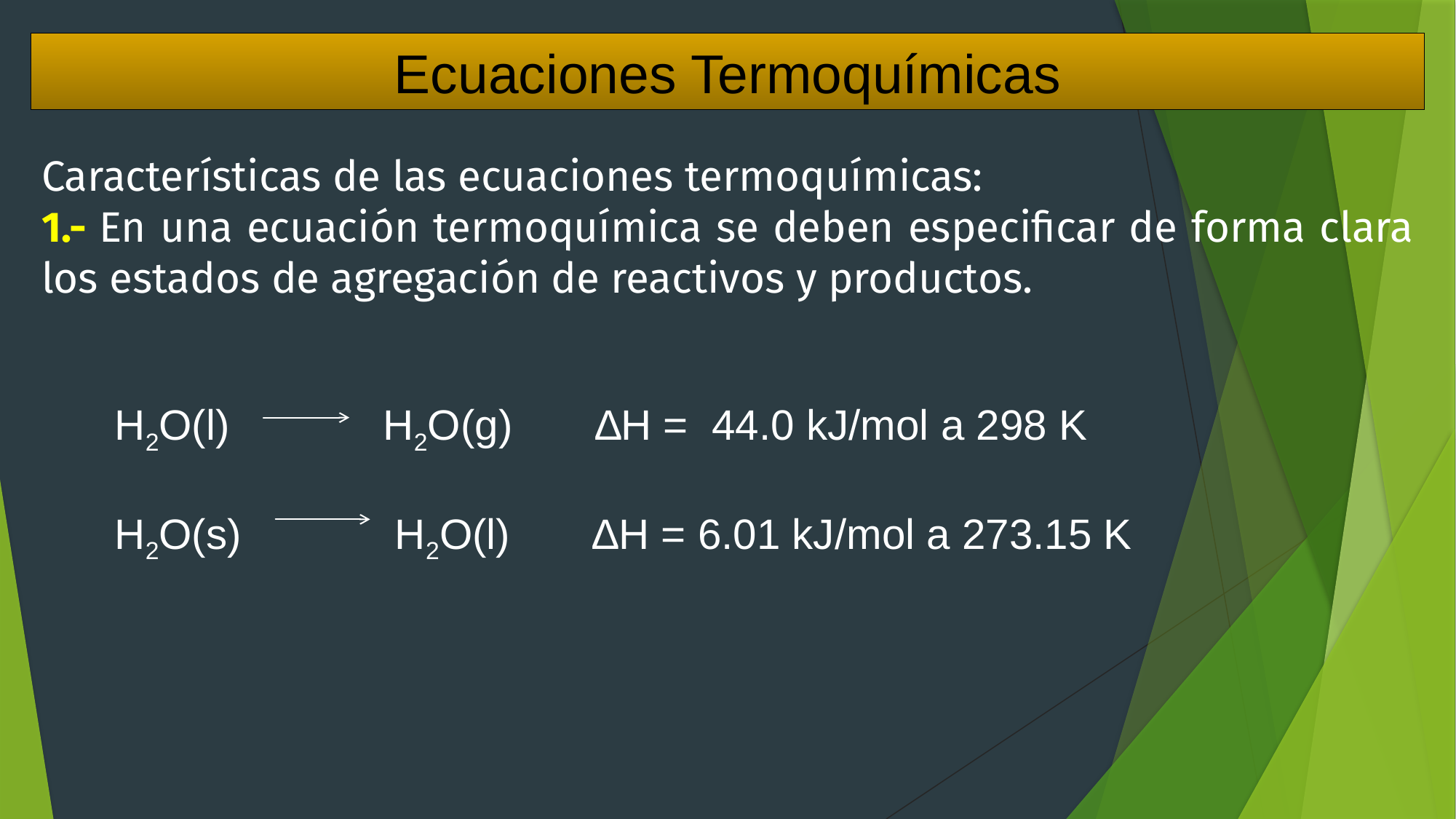

Ecuaciones Termoquímicas
Características de las ecuaciones termoquímicas:
1.- En una ecuación termoquímica se deben especificar de forma clara los estados de agregación de reactivos y productos.
H2O(l)             H2O(g)       ∆H =  44.0 kJ/mol a 298 K

H2O(s)             H2O(l)       ∆H = 6.01 kJ/mol a 273.15 K